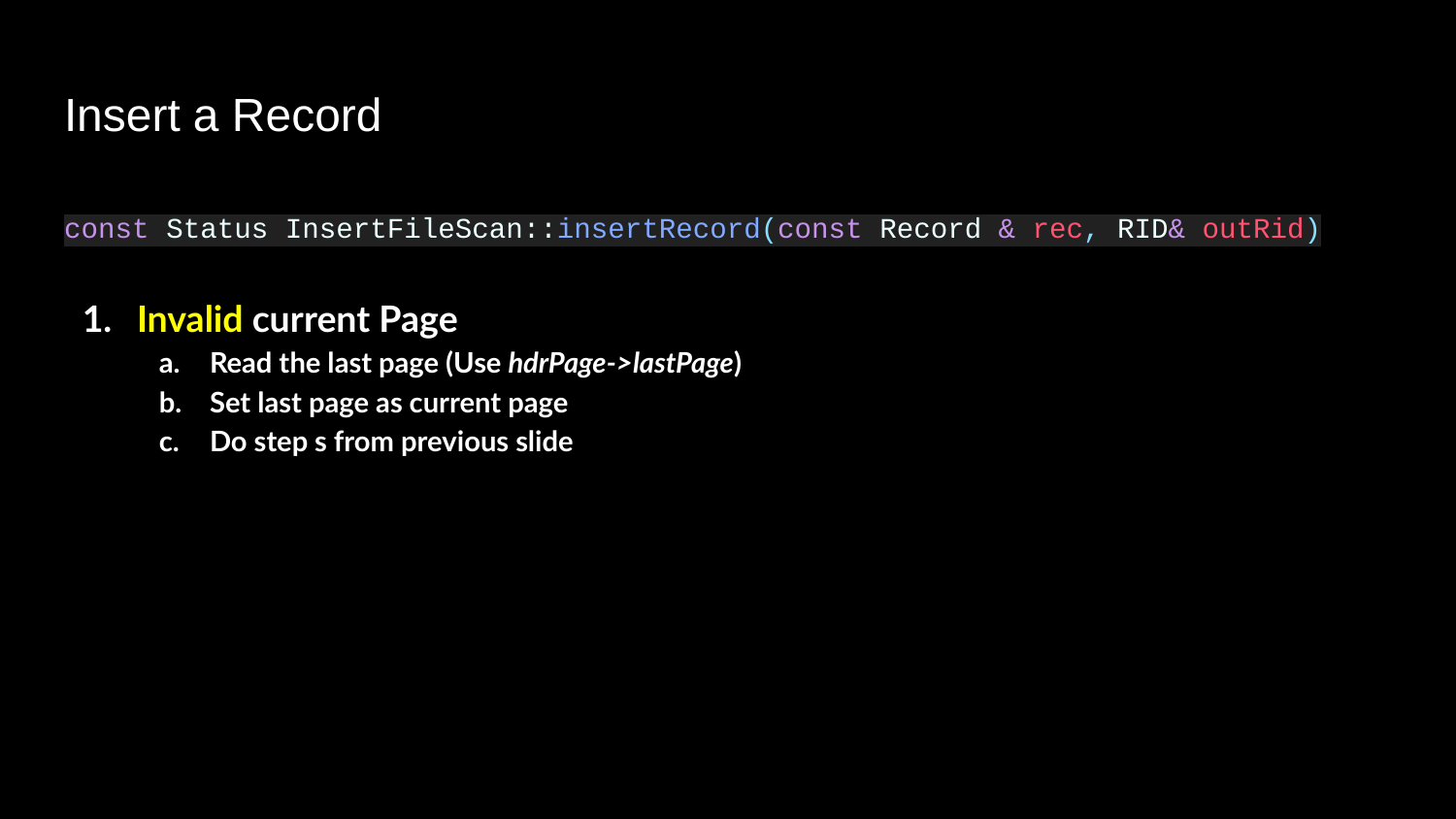

# Insert a Record
const Status InsertFileScan::insertRecord(const Record & rec, RID& outRid)

Invalid current Page
Read the last page (Use hdrPage->lastPage)
Set last page as current page
Do step s from previous slide